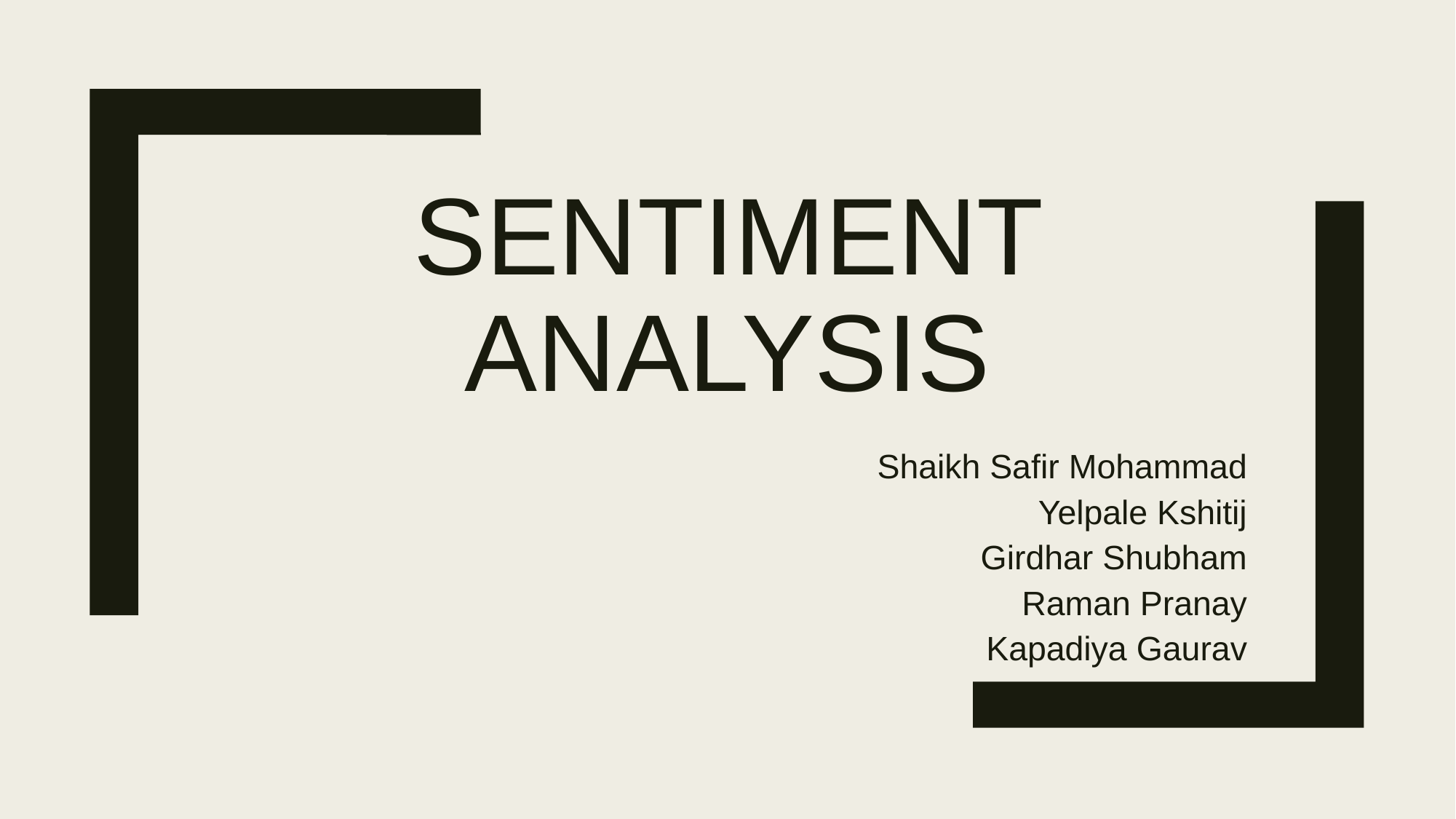

# Sentiment Analysis
Shaikh Safir Mohammad
Yelpale Kshitij
Girdhar Shubham
Raman Pranay
Kapadiya Gaurav